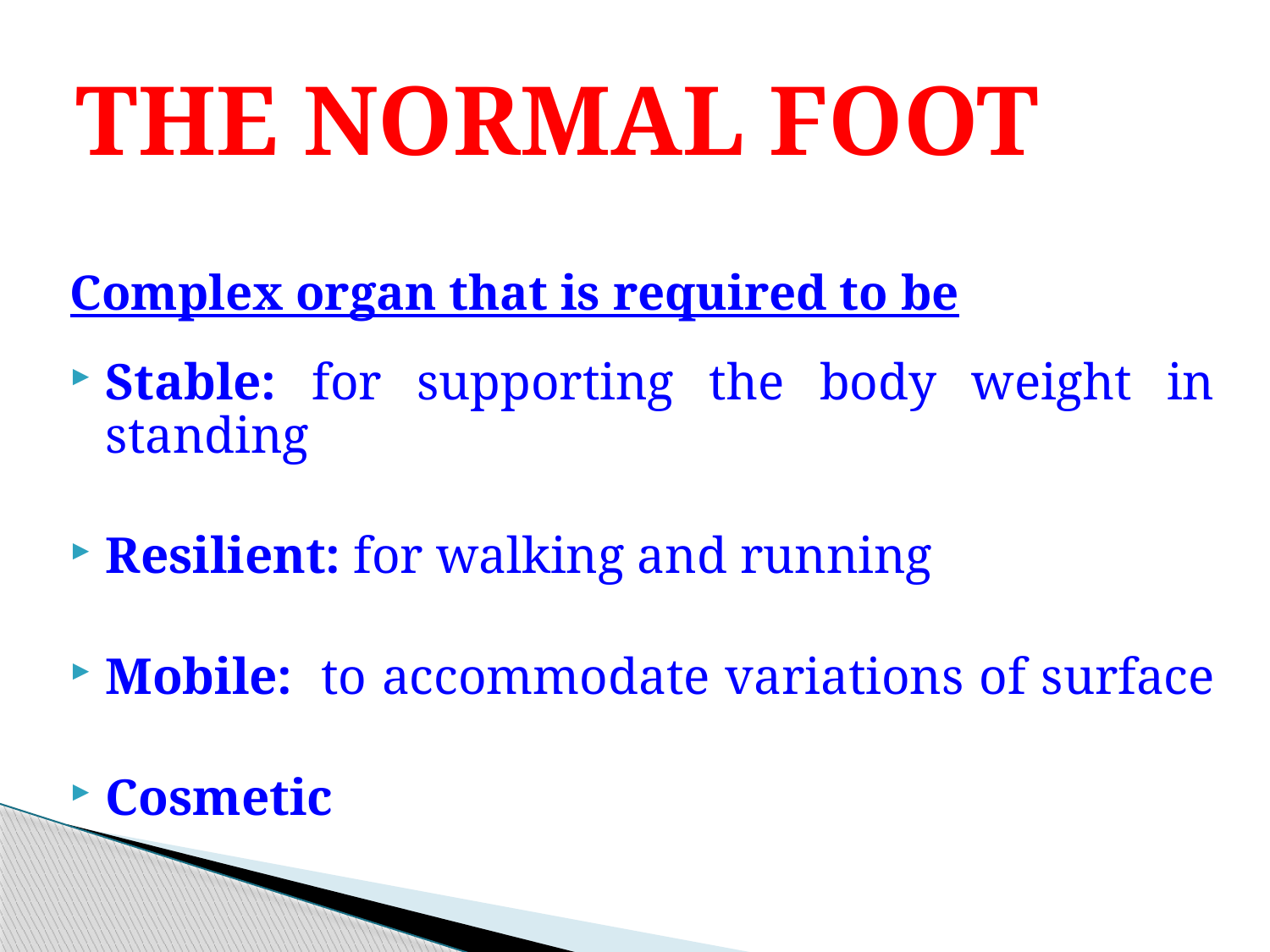

# THE NORMAL FOOT

Complex organ that is required to be

Stable: for supporting the body weight in standing

Resilient: for walking and running

Mobile:  to accommodate variations of surface

Cosmetic